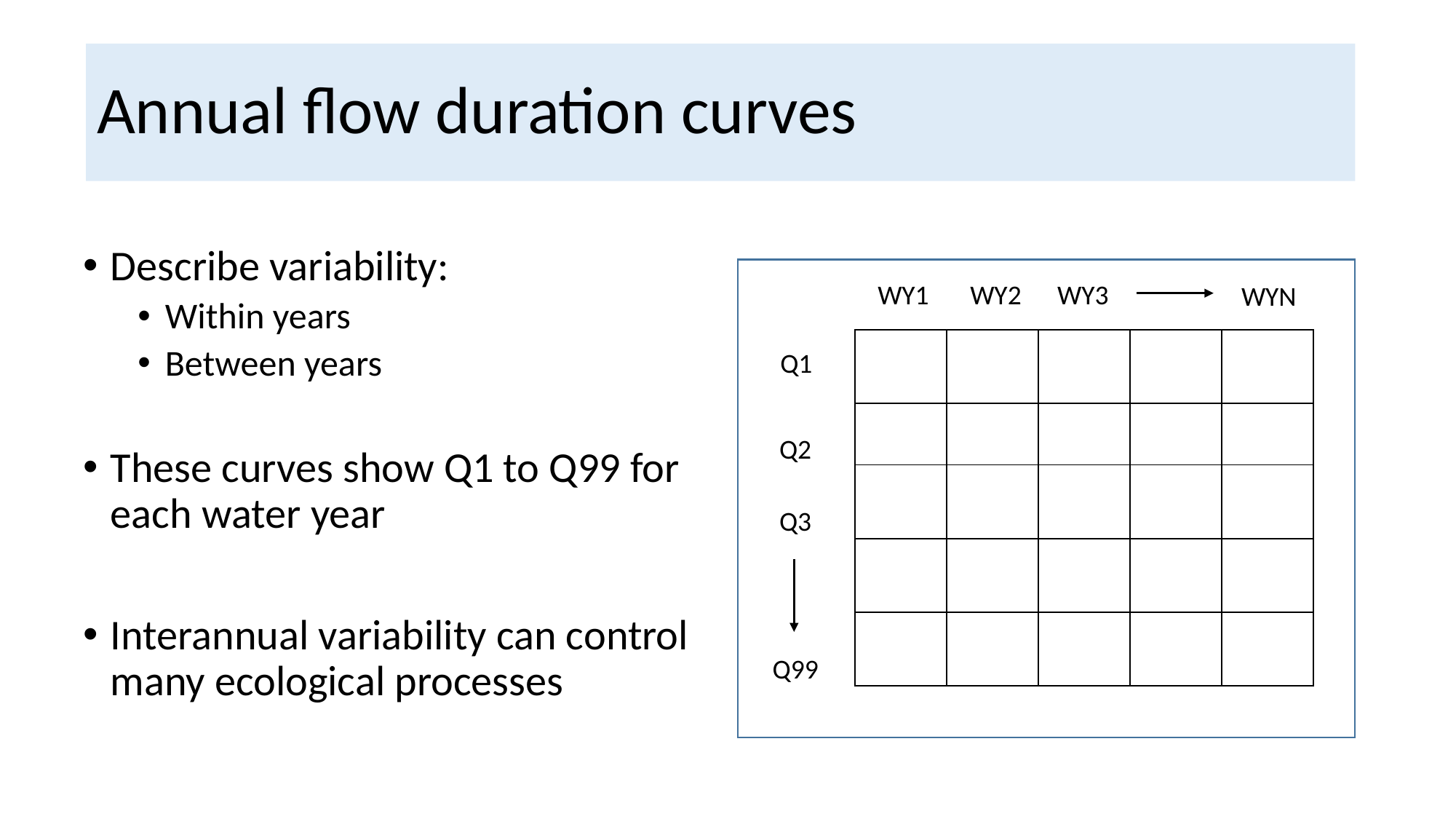

Annual flow duration curves
Describe variability:
Within years
Between years

These curves show Q1 to Q99 for each water year

Interannual variability can control many ecological processes

WY1
WY2
WY3
WYN
|  |  |  |  |  |
| --- | --- | --- | --- | --- |
|  |  |  |  |  |
|  |  |  |  |  |
|  |  |  |  |  |
|  |  |  |  |  |
Q1
Q2
Q3
Q99